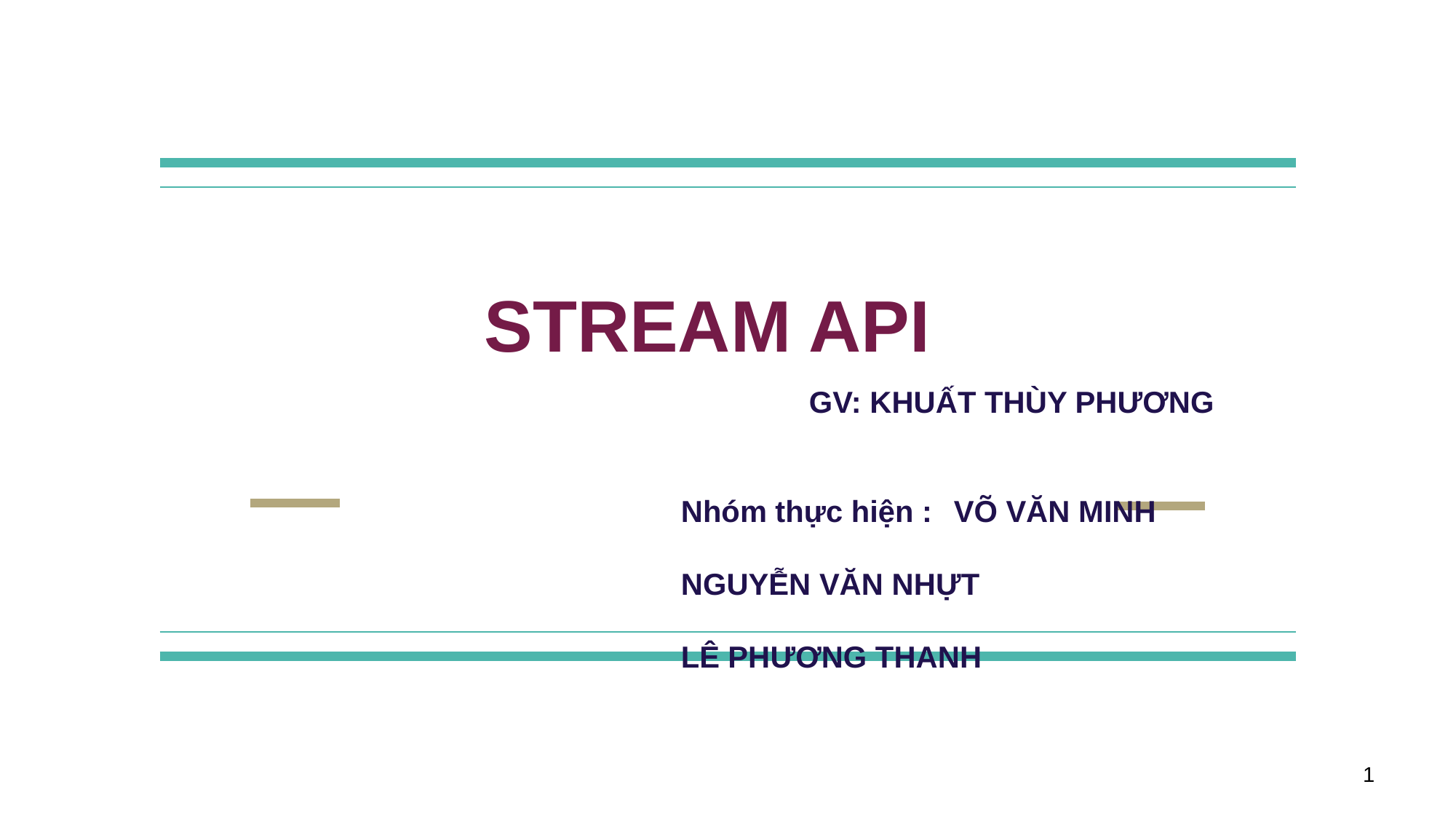

STREAM API

GV: KHUẤT THÙY PHƯƠNG

Nhóm thực hiện : 	VÕ VĂN MINH
									NGUYỄN VĂN NHỰT
									LÊ PHƯƠNG THANH

1